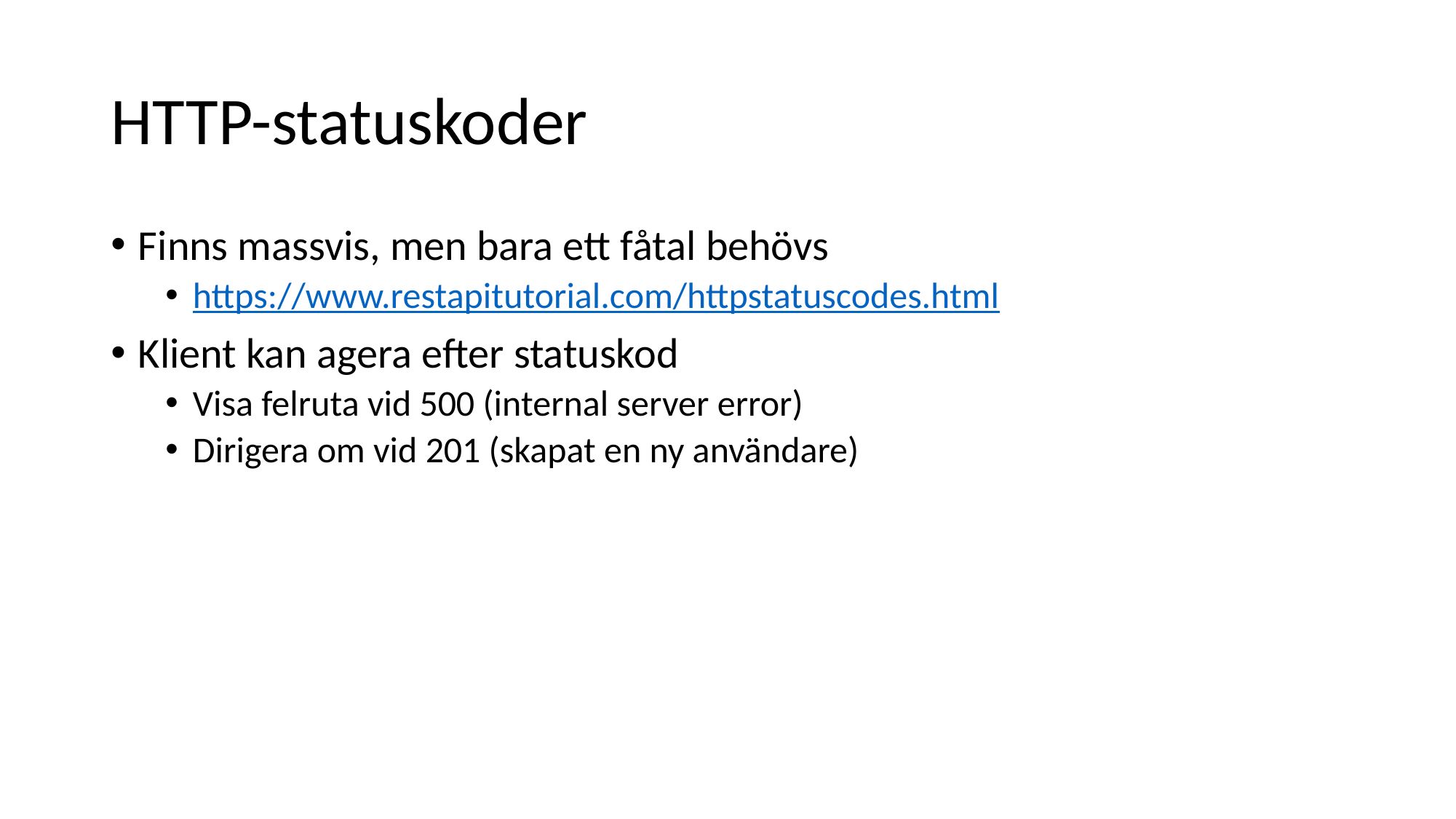

# HTTP-statuskoder
Finns massvis, men bara ett fåtal behövs
https://www.restapitutorial.com/httpstatuscodes.html
Klient kan agera efter statuskod
Visa felruta vid 500 (internal server error)
Dirigera om vid 201 (skapat en ny användare)